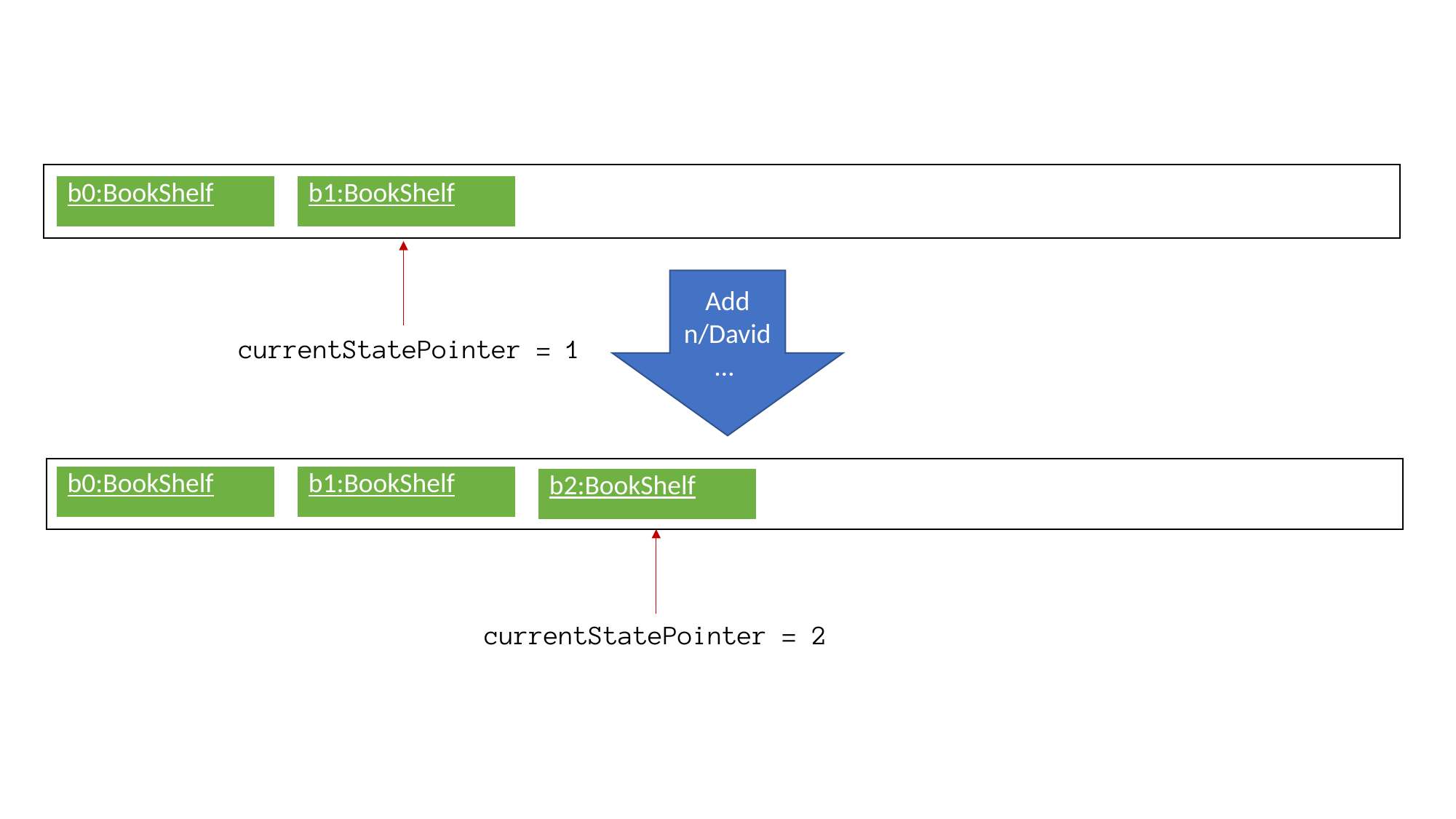

| b0:BookShelf |
| --- |
| b1:BookShelf |
| --- |
Add n/David…
currentStatePointer = 1

| b0:BookShelf |
| --- |
| b1:BookShelf |
| --- |
| b2:BookShelf |
| --- |
currentStatePointer = 2